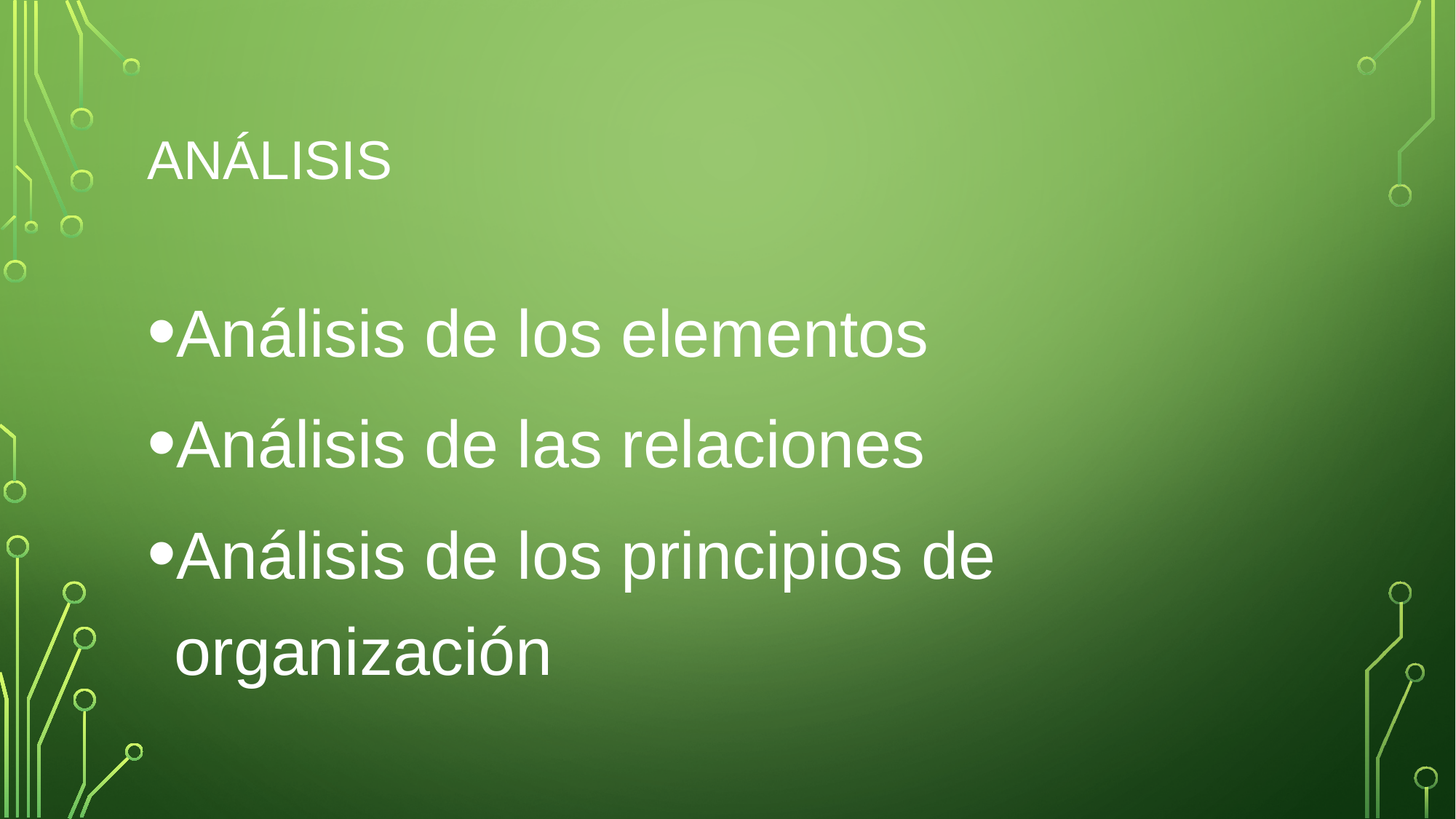

# ANÁLISIS
Análisis de los elementos
Análisis de las relaciones
Análisis de los principios de organización